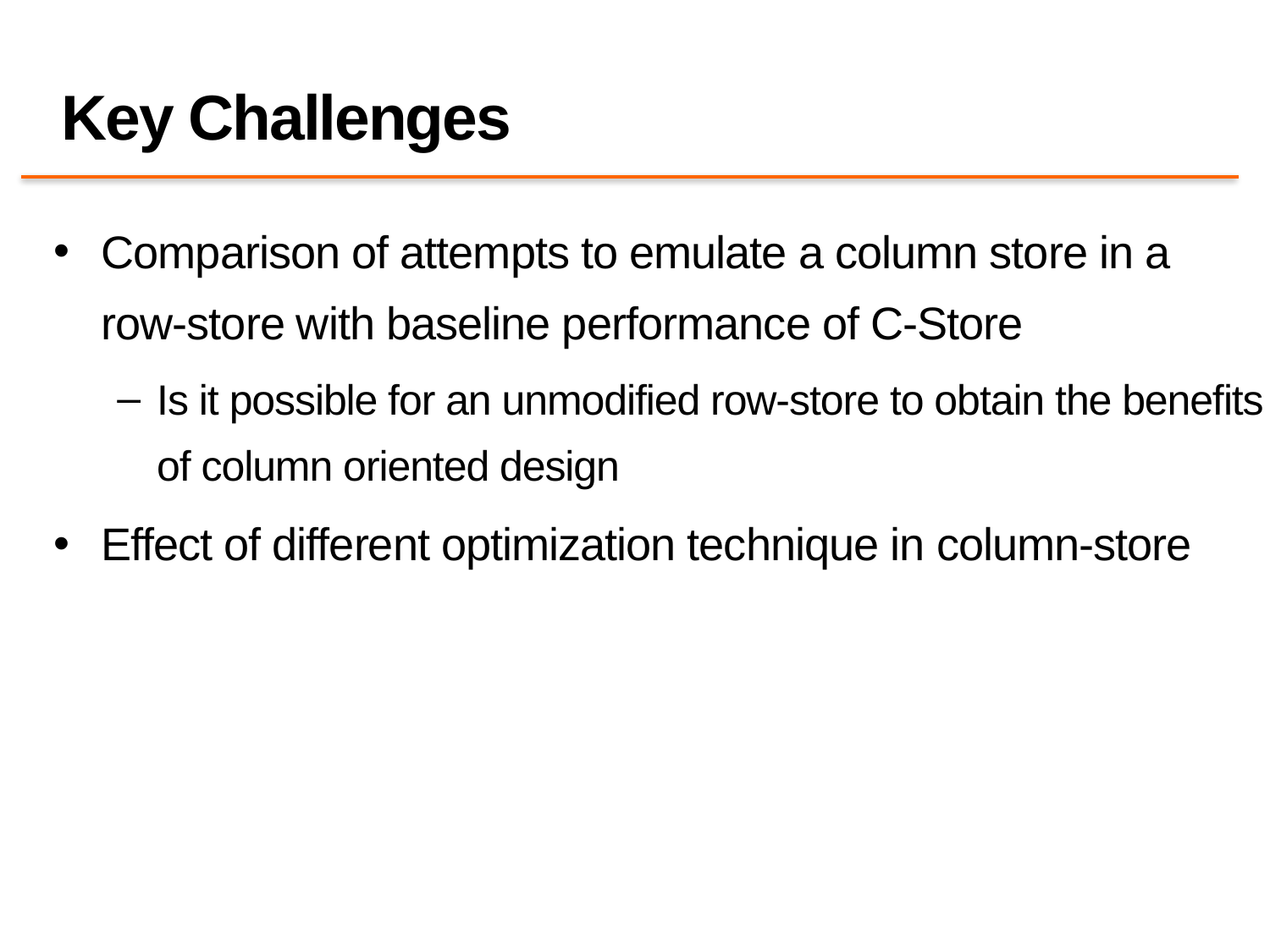

# Key Challenges
Comparison of attempts to emulate a column store in a row-store with baseline performance of C-Store
Is it possible for an unmodified row-store to obtain the benefits of column oriented design
Effect of different optimization technique in column-store